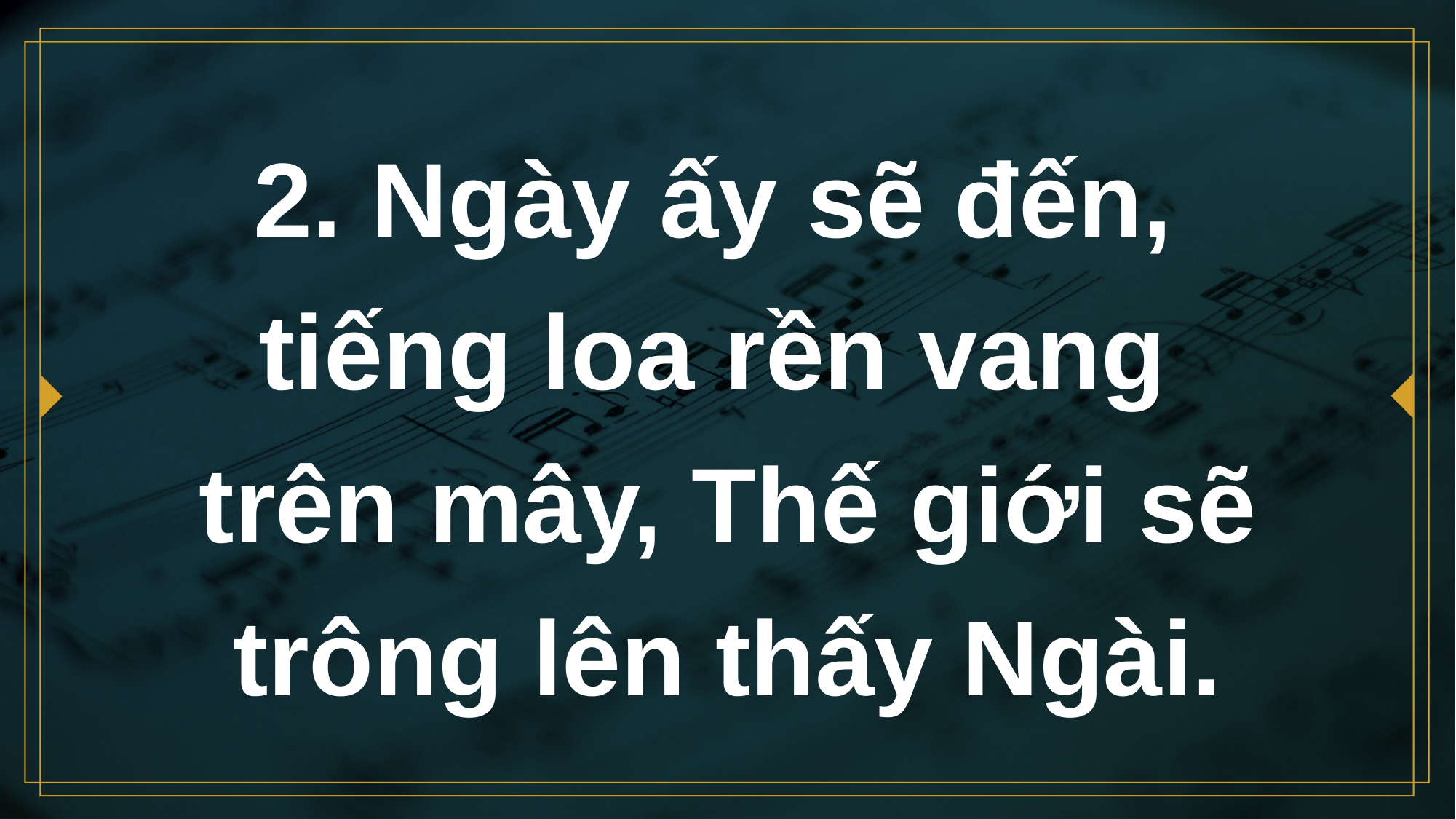

# 2. Ngày ấy sẽ đến, tiếng loa rền vang trên mây, Thế giới sẽ trông lên thấy Ngài.